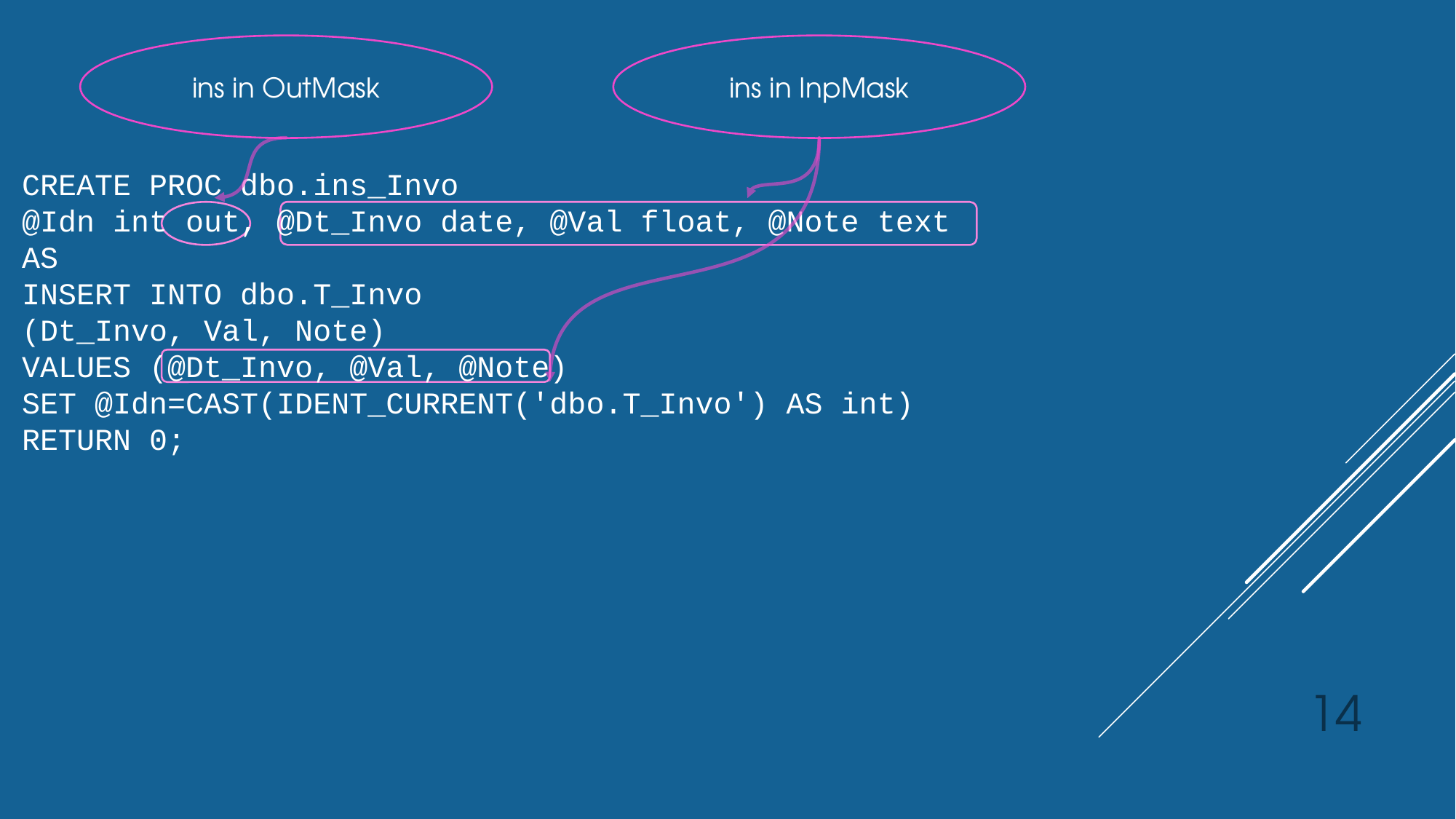

ins in OutMask
ins in InpMask
CREATE PROC dbo.ins_Invo
@Idn int out, @Dt_Invo date, @Val float, @Note text
AS
INSERT INTO dbo.T_Invo
(Dt_Invo, Val, Note)
VALUES (@Dt_Invo, @Val, @Note)
SET @Idn=CAST(IDENT_CURRENT('dbo.T_Invo') AS int)
RETURN 0;

14